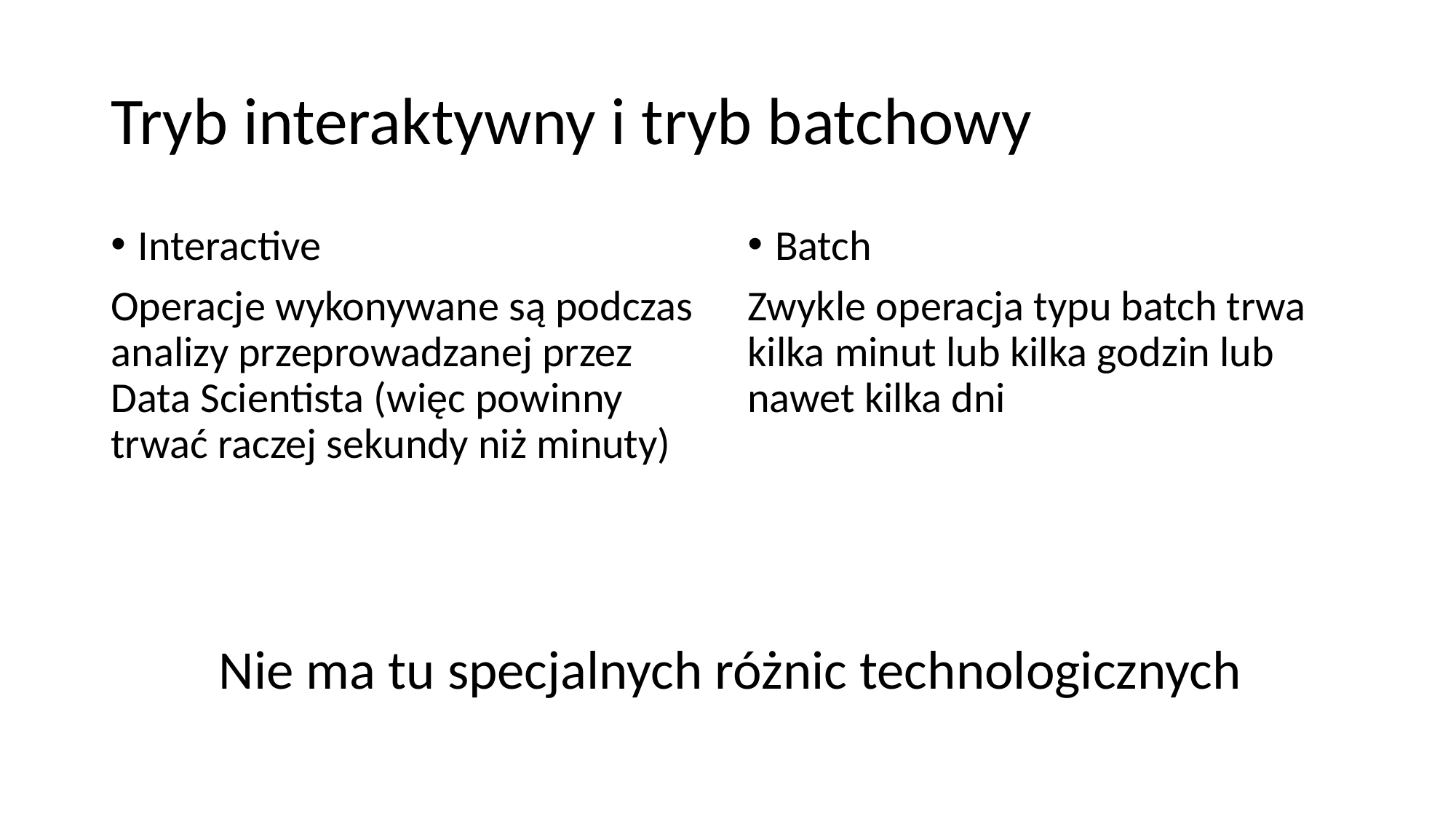

# Tryb interaktywny i tryb batchowy
Interactive
Operacje wykonywane są podczas analizy przeprowadzanej przez Data Scientista (więc powinny trwać raczej sekundy niż minuty)

Batch
Zwykle operacja typu batch trwa kilka minut lub kilka godzin lub nawet kilka dni
Nie ma tu specjalnych różnic technologicznych